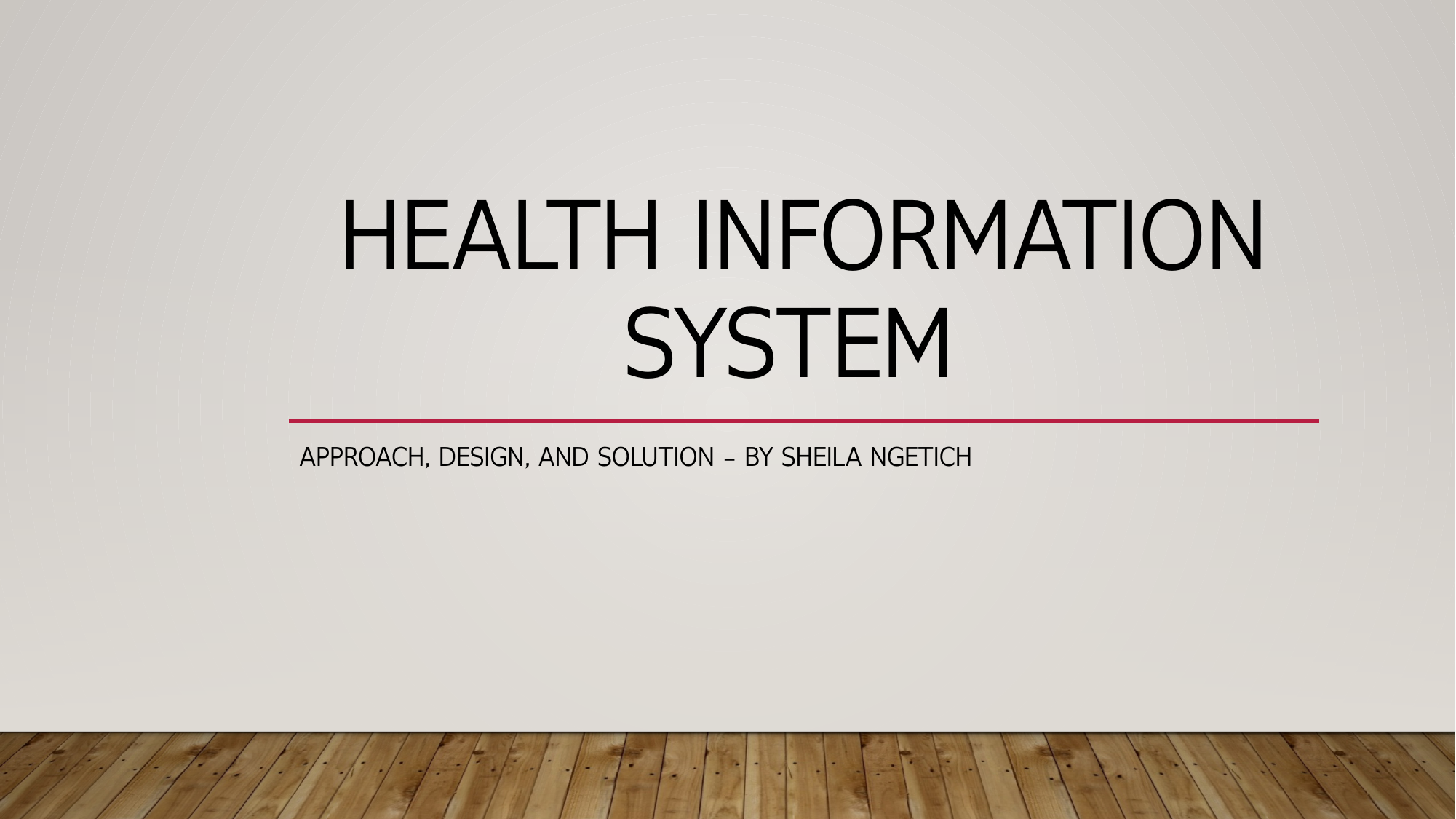

# Health Information System
Approach, Design, and Solution – by Sheila Ngetich